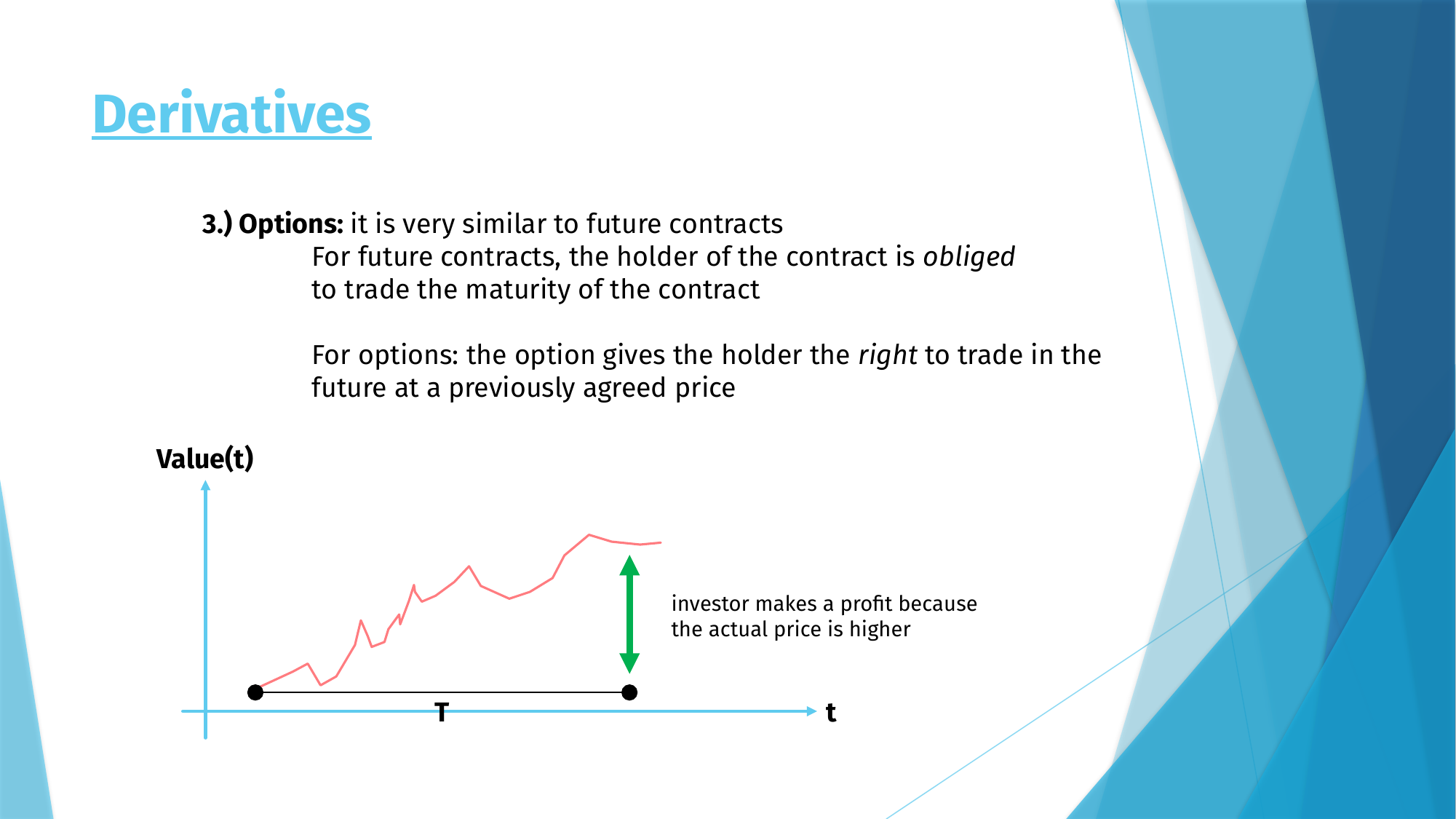

# Derivatives
3.) Options: it is very similar to future contracts
	For future contracts, the holder of the contract is obliged
	to trade the maturity of the contract

	For options: the option gives the holder the right to trade in the
	future at a previously agreed price

Value(t)

investor makes a profit because
the actual price is higher

T
t